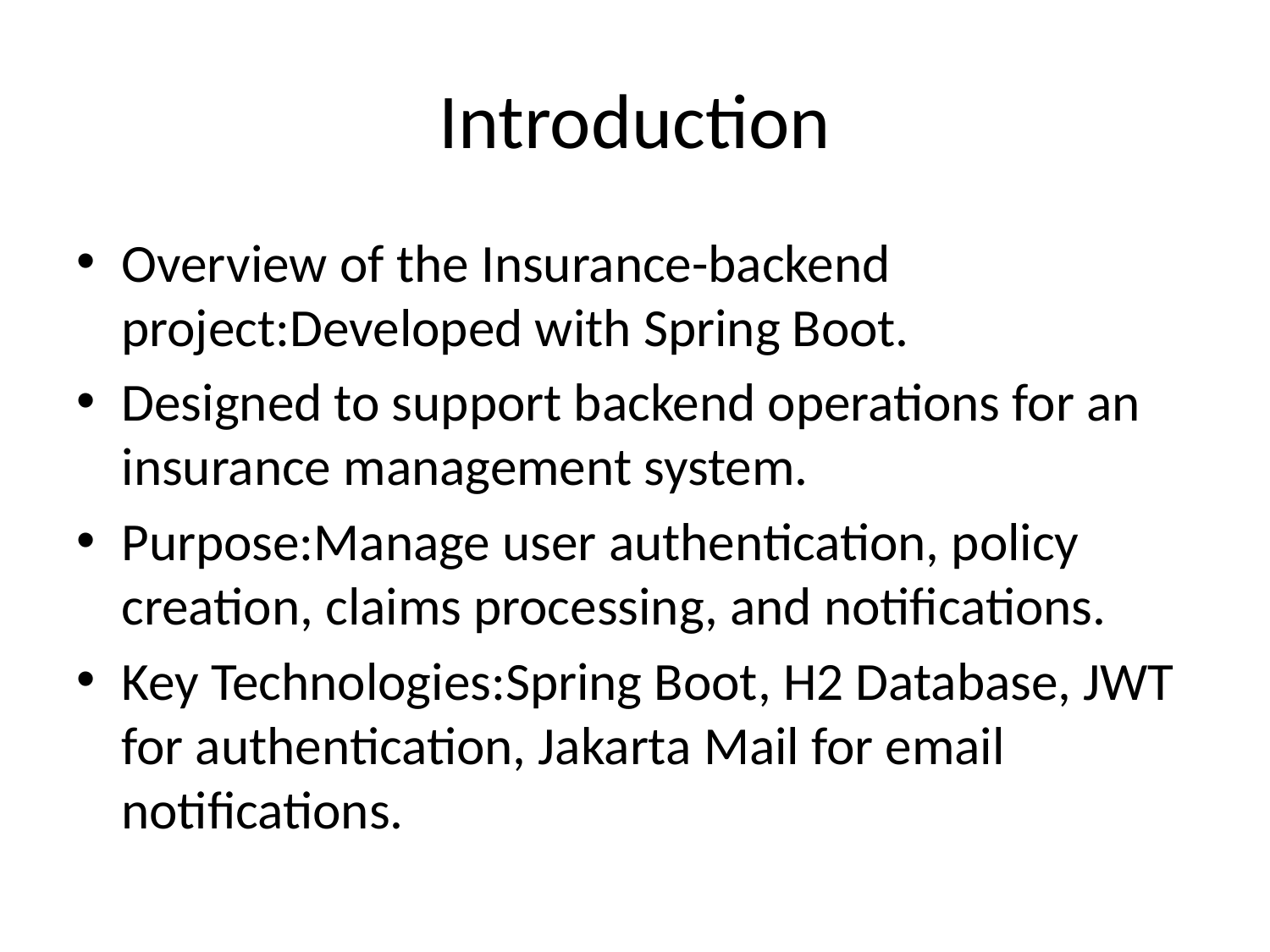

# Introduction
Overview of the Insurance-backend project:Developed with Spring Boot.
Designed to support backend operations for an insurance management system.
Purpose:Manage user authentication, policy creation, claims processing, and notifications.
Key Technologies:Spring Boot, H2 Database, JWT for authentication, Jakarta Mail for email notifications.